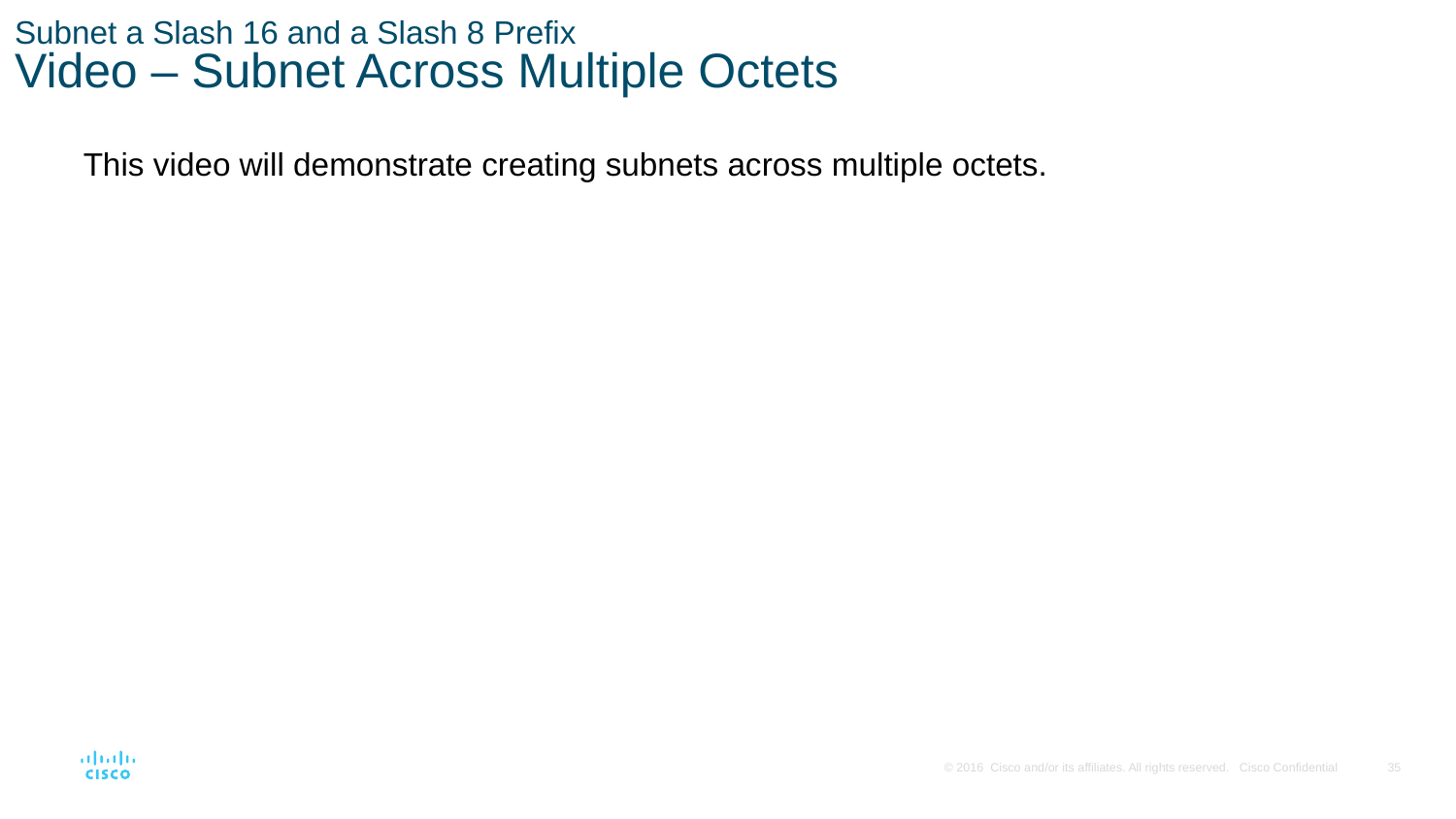

# Subnet a Slash 16 and a Slash 8 Prefix Video – Subnet Across Multiple Octets
This video will demonstrate creating subnets across multiple octets.